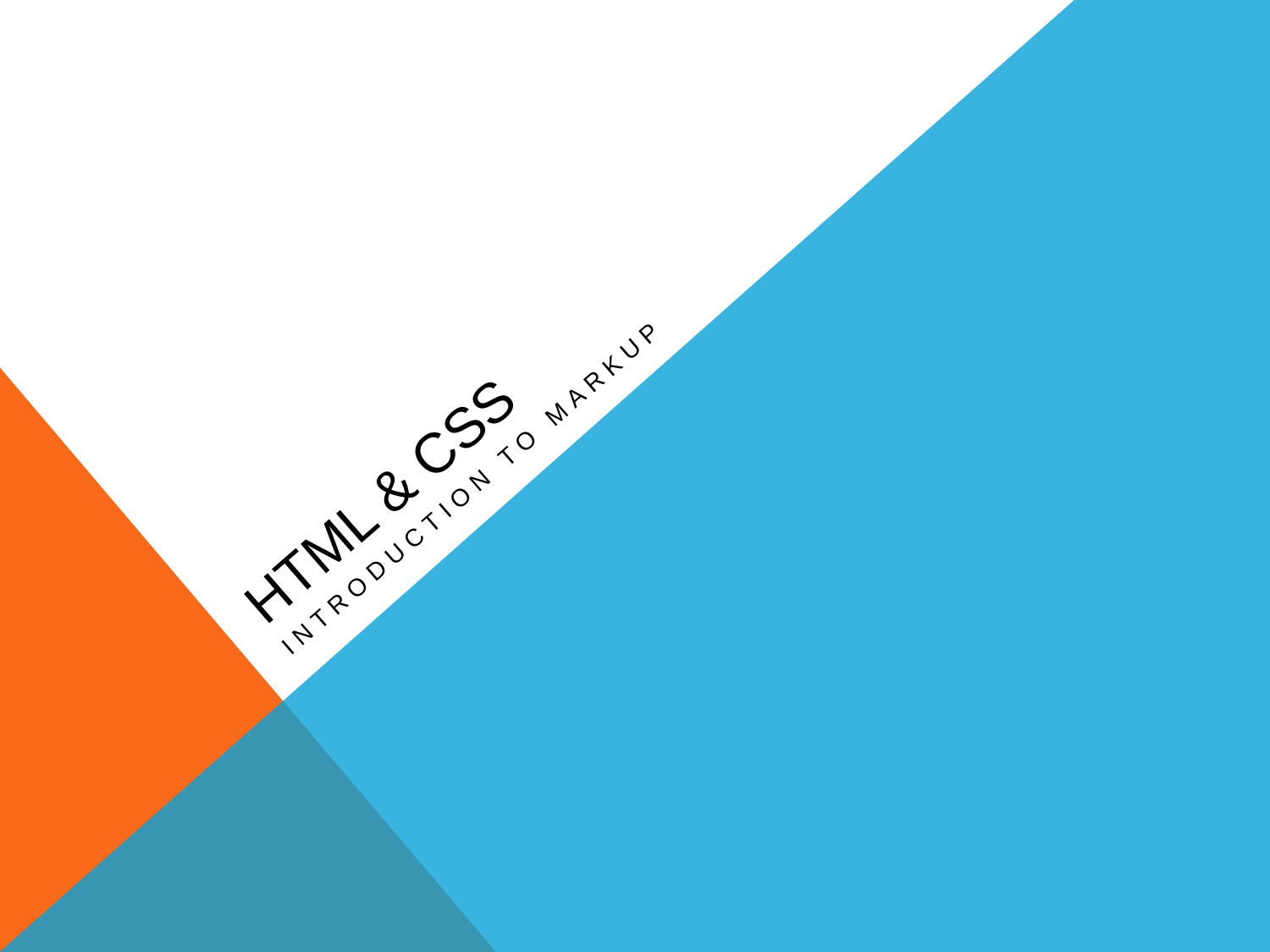

# HTML & CSS
Introduction to markup